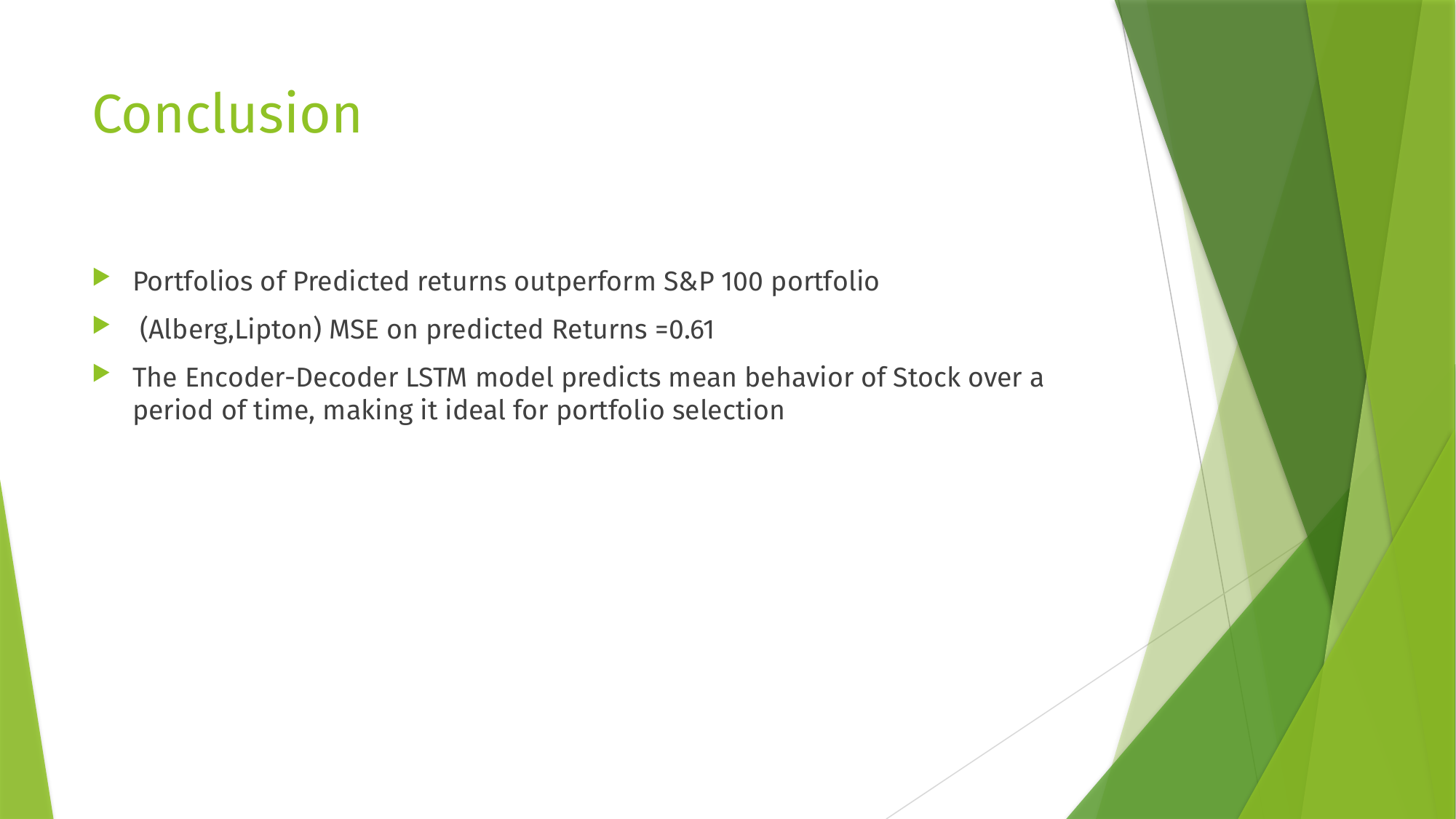

# Conclusion
Portfolios of Predicted returns outperform S&P 100 portfolio
 (Alberg,Lipton) MSE on predicted Returns =0.61
The Encoder-Decoder LSTM model predicts mean behavior of Stock over a period of time, making it ideal for portfolio selection